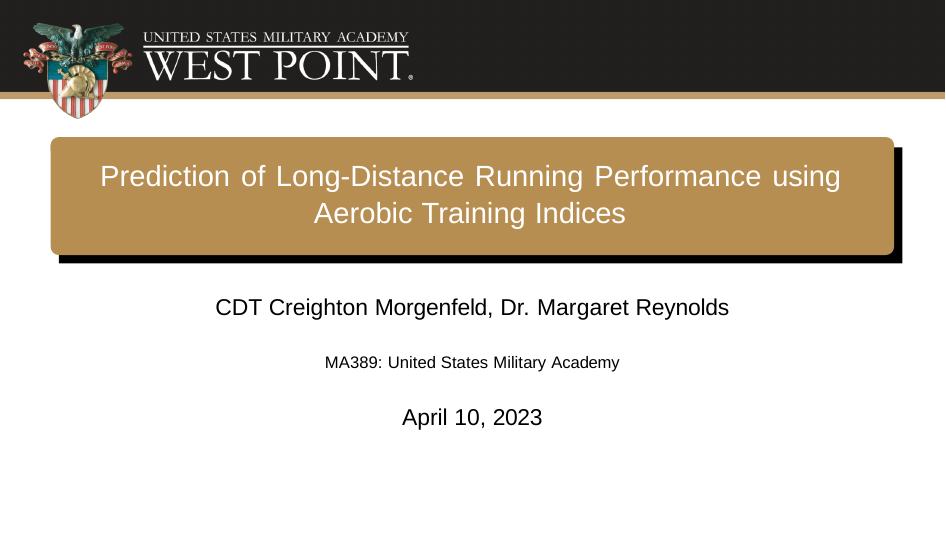

# Prediction of Long-Distance Running Performance using Aerobic Training Indices
CDT Creighton Morgenfeld, Dr. Margaret Reynolds

MA389: United States Military Academy

April 10, 2023